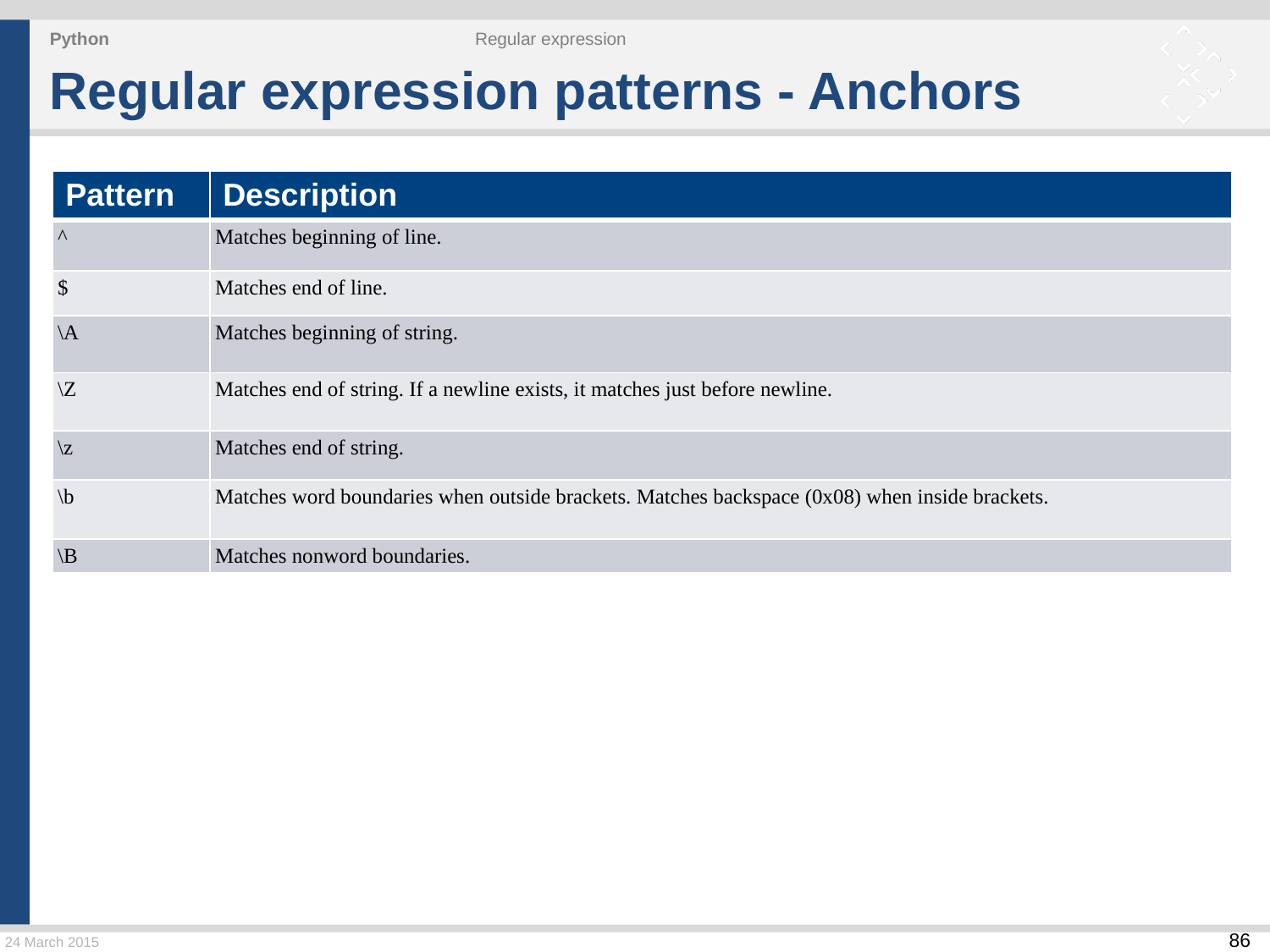

Python
Regular expression
Regular expression patterns - Anchors
| Pattern | Description |
| --- | --- |
| ^ | Matches beginning of line. |
| $ | Matches end of line. |
| \A | Matches beginning of string. |
| \Z | Matches end of string. If a newline exists, it matches just before newline. |
| \z | Matches end of string. |
| \b | Matches word boundaries when outside brackets. Matches backspace (0x08) when inside brackets. |
| \B | Matches nonword boundaries. |
24 March 2015